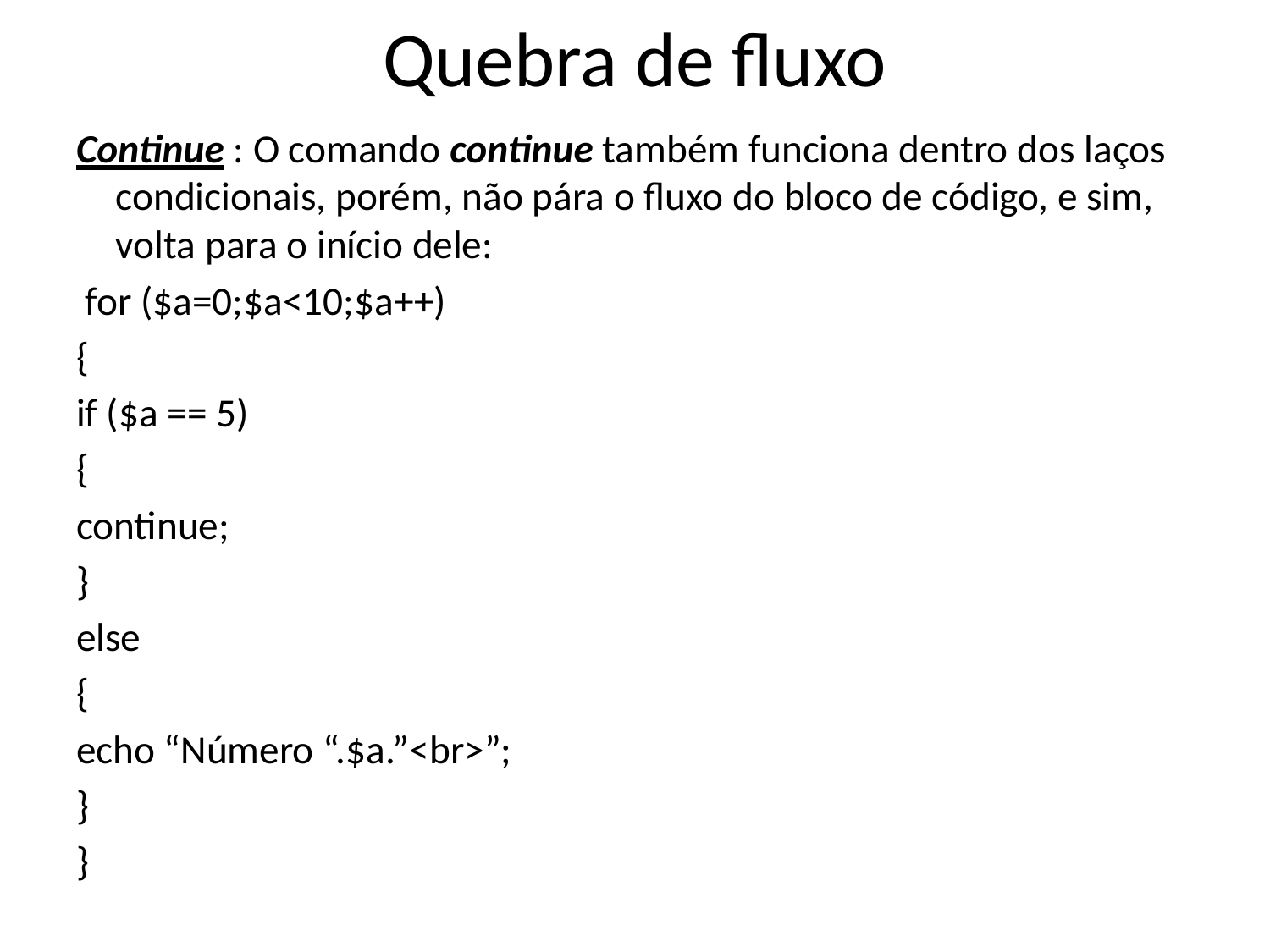

# Quebra de fluxo
Continue : O comando continue também funciona dentro dos laços condicionais, porém, não pára o fluxo do bloco de código, e sim, volta para o início dele:
 for ($a=0;$a<10;$a++)
{
if ($a == 5)
{
continue;
}
else
{
echo “Número “.$a.”<br>”;
}
}